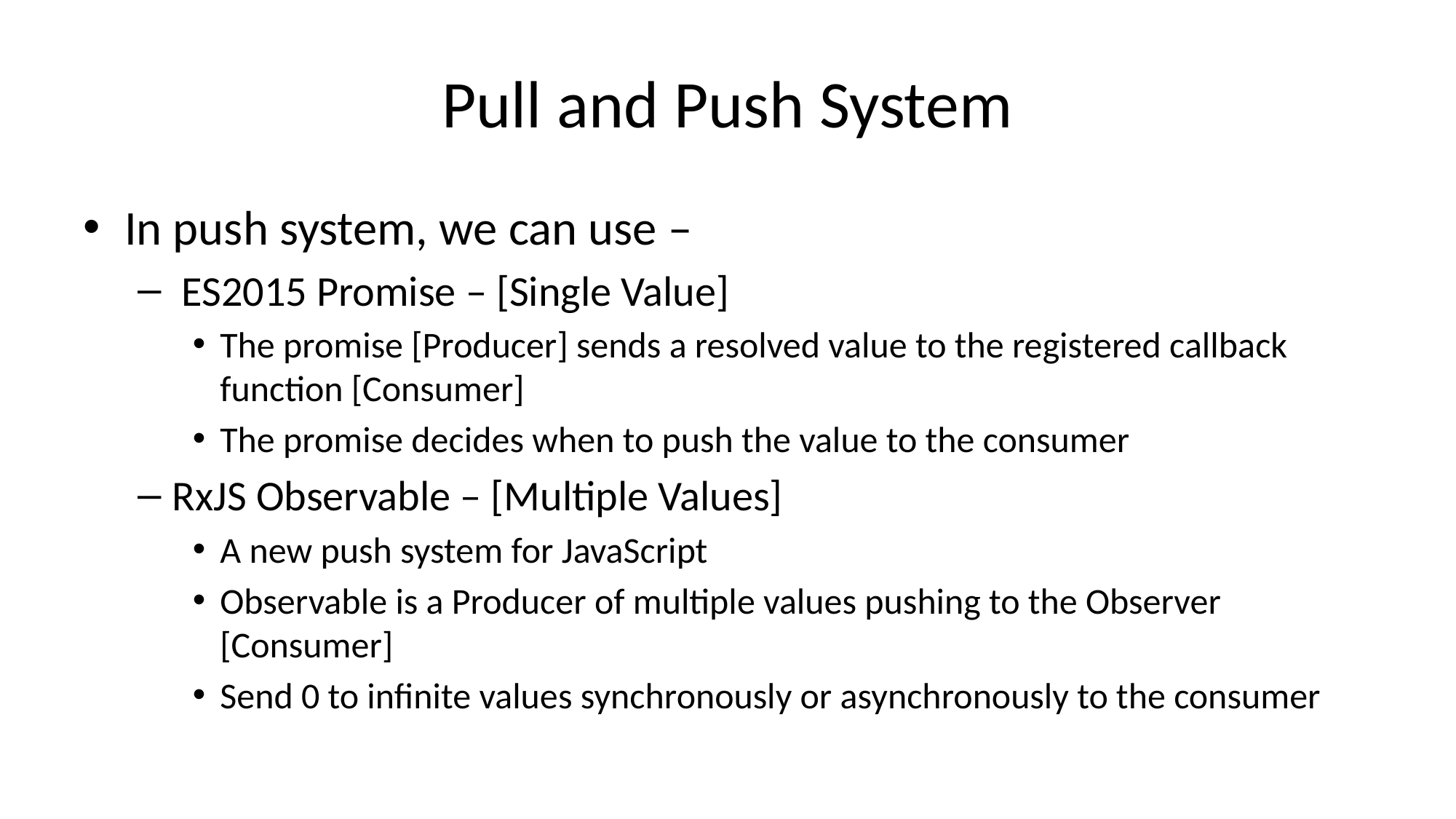

# Pull and Push System
In push system, we can use –
 ES2015 Promise – [Single Value]
The promise [Producer] sends a resolved value to the registered callback function [Consumer]
The promise decides when to push the value to the consumer
RxJS Observable – [Multiple Values]
A new push system for JavaScript
Observable is a Producer of multiple values pushing to the Observer [Consumer]
Send 0 to infinite values synchronously or asynchronously to the consumer